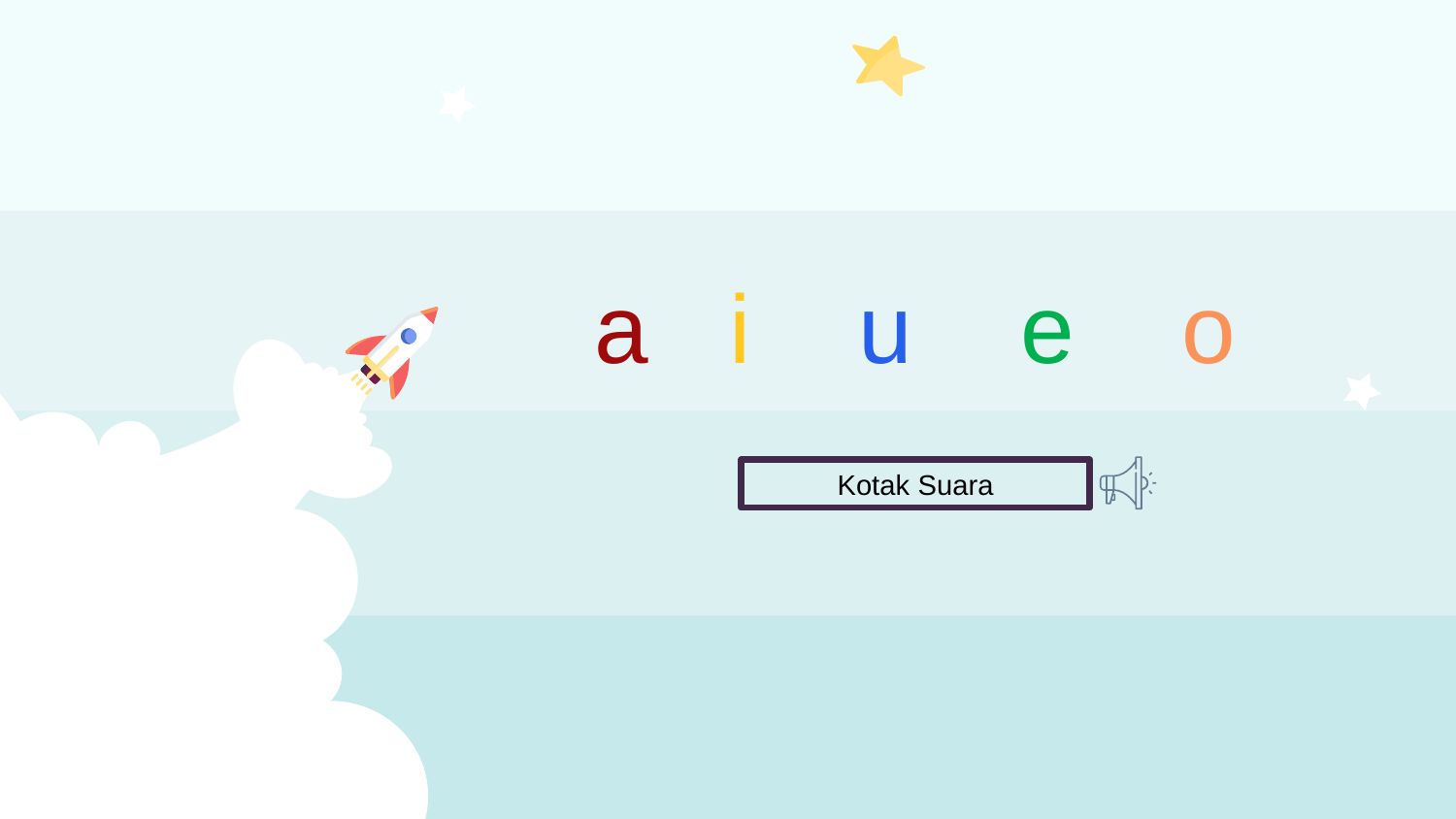

# a   i    u    e    o

Kotak Suara